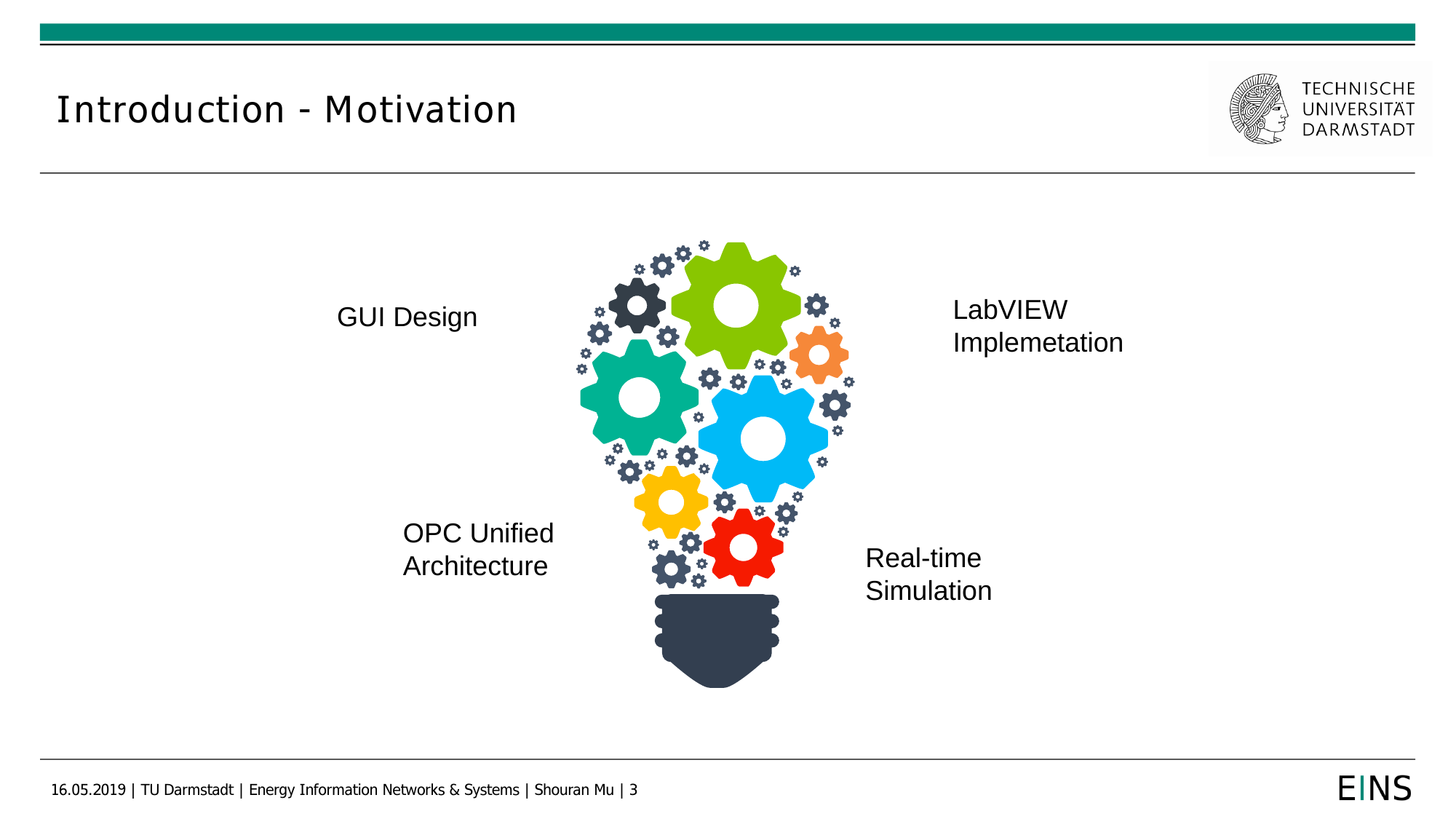

# Introduction - Motivation

LabVIEW Implemetation
GUI Design
OPC Unified Architecture
Real-time Simulation